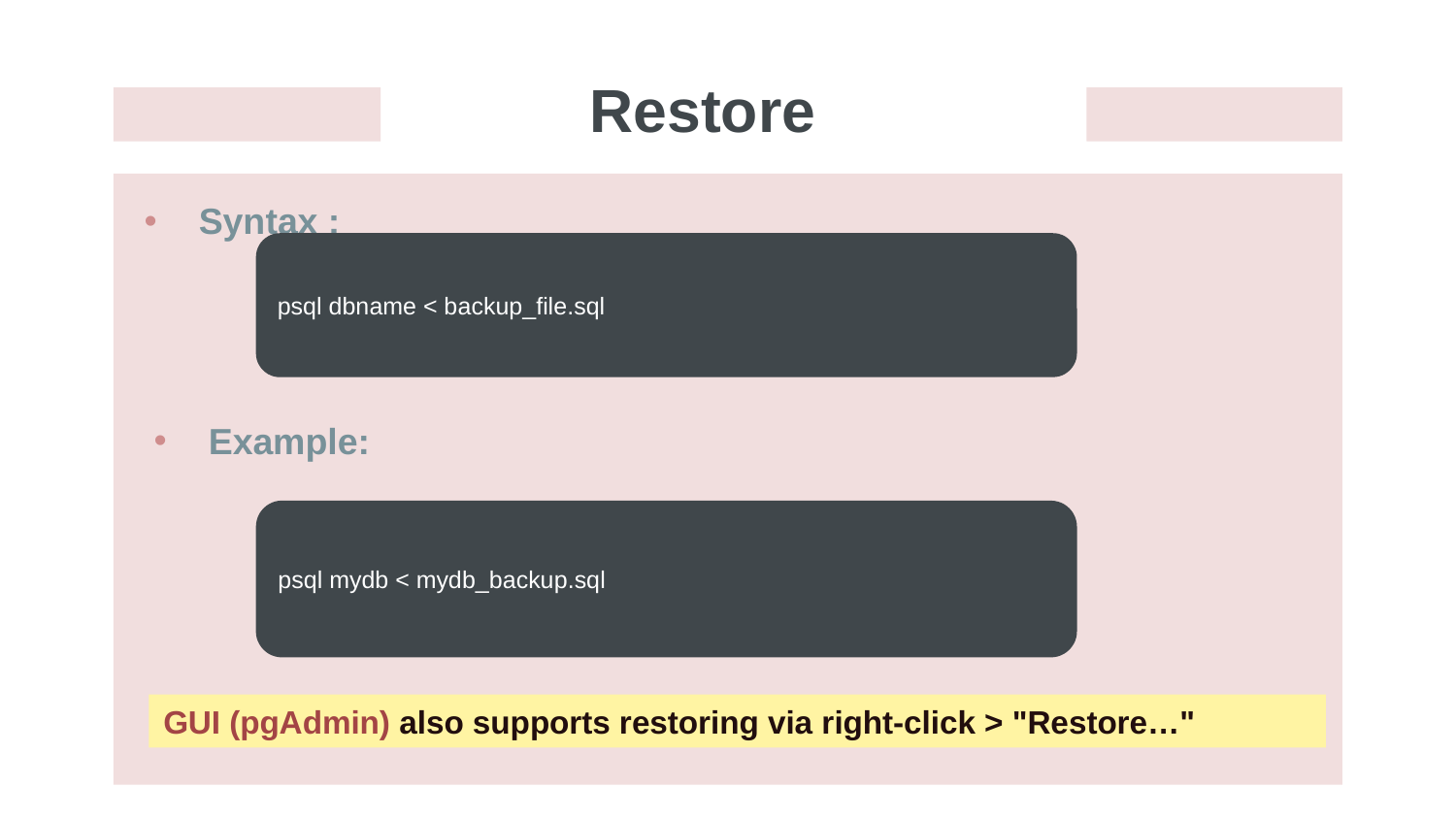

# Restore

Syntax :
psql dbname < backup_file.sql
Example:
psql mydb < mydb_backup.sql
GUI (pgAdmin) also supports restoring via right-click > "Restore…"